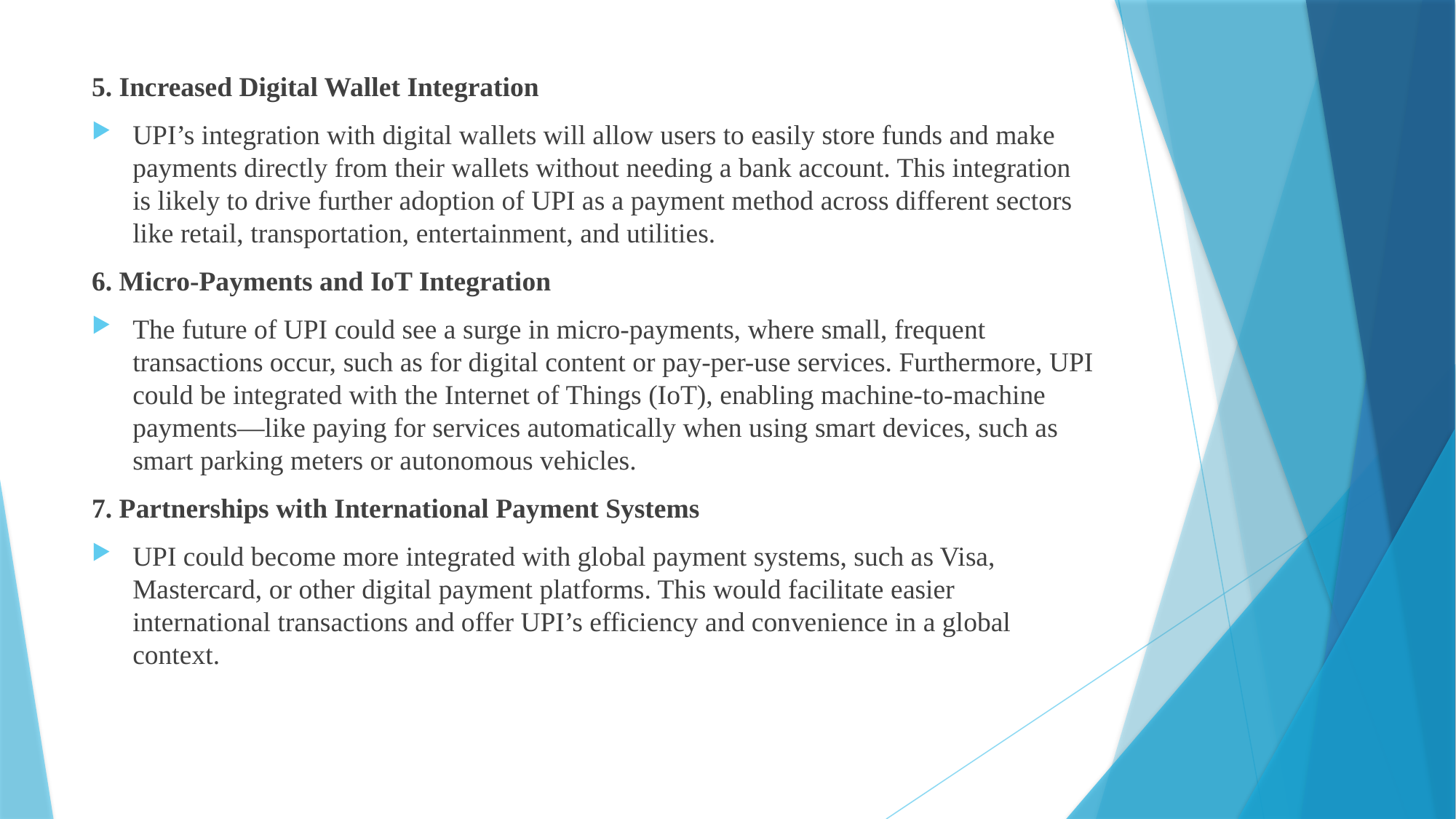

5. Increased Digital Wallet Integration
UPI’s integration with digital wallets will allow users to easily store funds and make payments directly from their wallets without needing a bank account. This integration is likely to drive further adoption of UPI as a payment method across different sectors like retail, transportation, entertainment, and utilities.
6. Micro-Payments and IoT Integration
The future of UPI could see a surge in micro-payments, where small, frequent transactions occur, such as for digital content or pay-per-use services. Furthermore, UPI could be integrated with the Internet of Things (IoT), enabling machine-to-machine payments—like paying for services automatically when using smart devices, such as smart parking meters or autonomous vehicles.
7. Partnerships with International Payment Systems
UPI could become more integrated with global payment systems, such as Visa, Mastercard, or other digital payment platforms. This would facilitate easier international transactions and offer UPI’s efficiency and convenience in a global context.